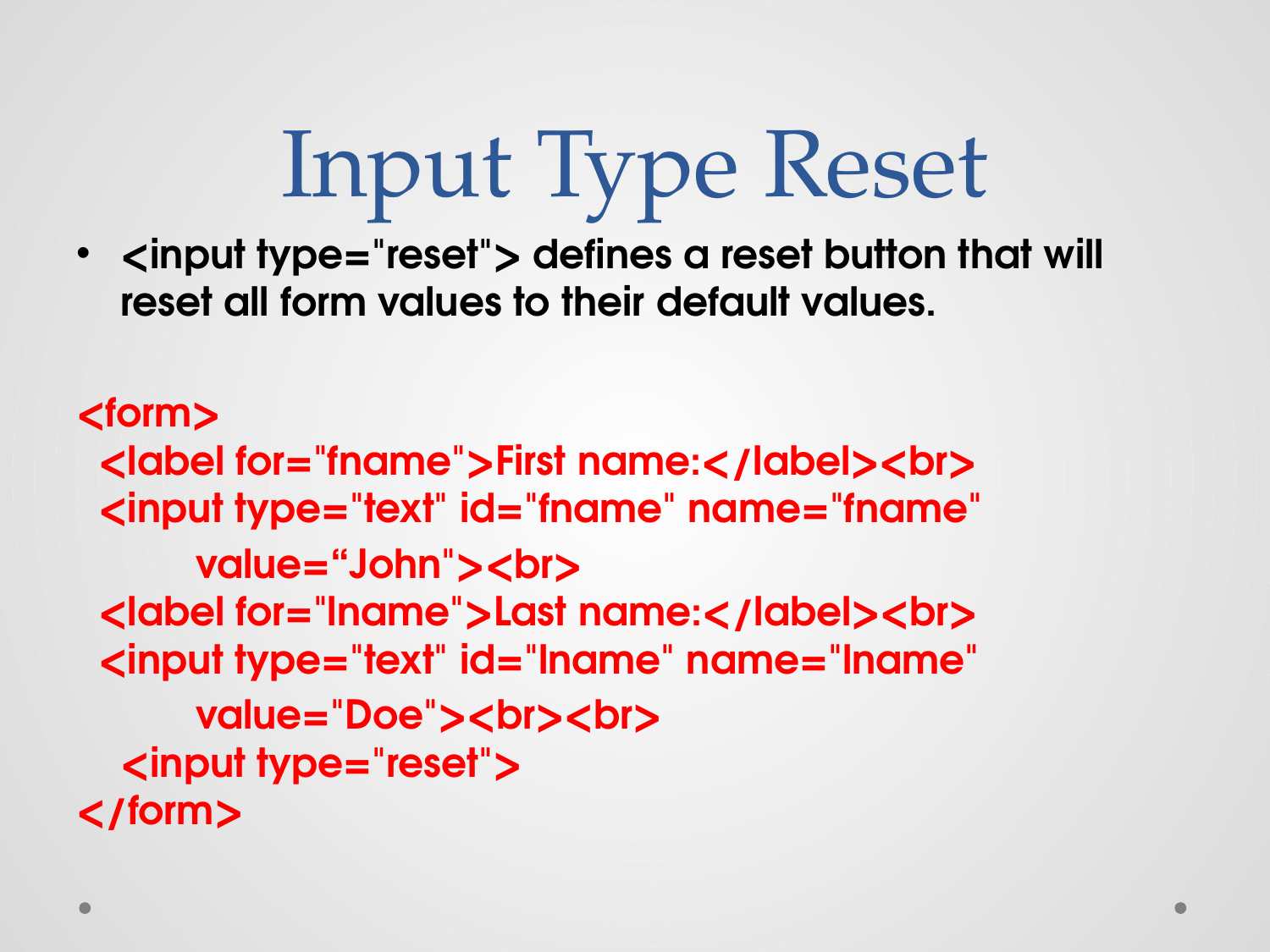

# Input Type Reset
<input type="reset"> defines a reset button that will reset all form values to their default values.

<form>
  <label for="fname">First name:</label><br>
  <input type="text" id="fname" name="fname"
					value=“John"><br>
  <label for="lname">Last name:</label><br>
  <input type="text" id="lname" name="lname"
					value="Doe"><br><br>
    <input type="reset">
</form>